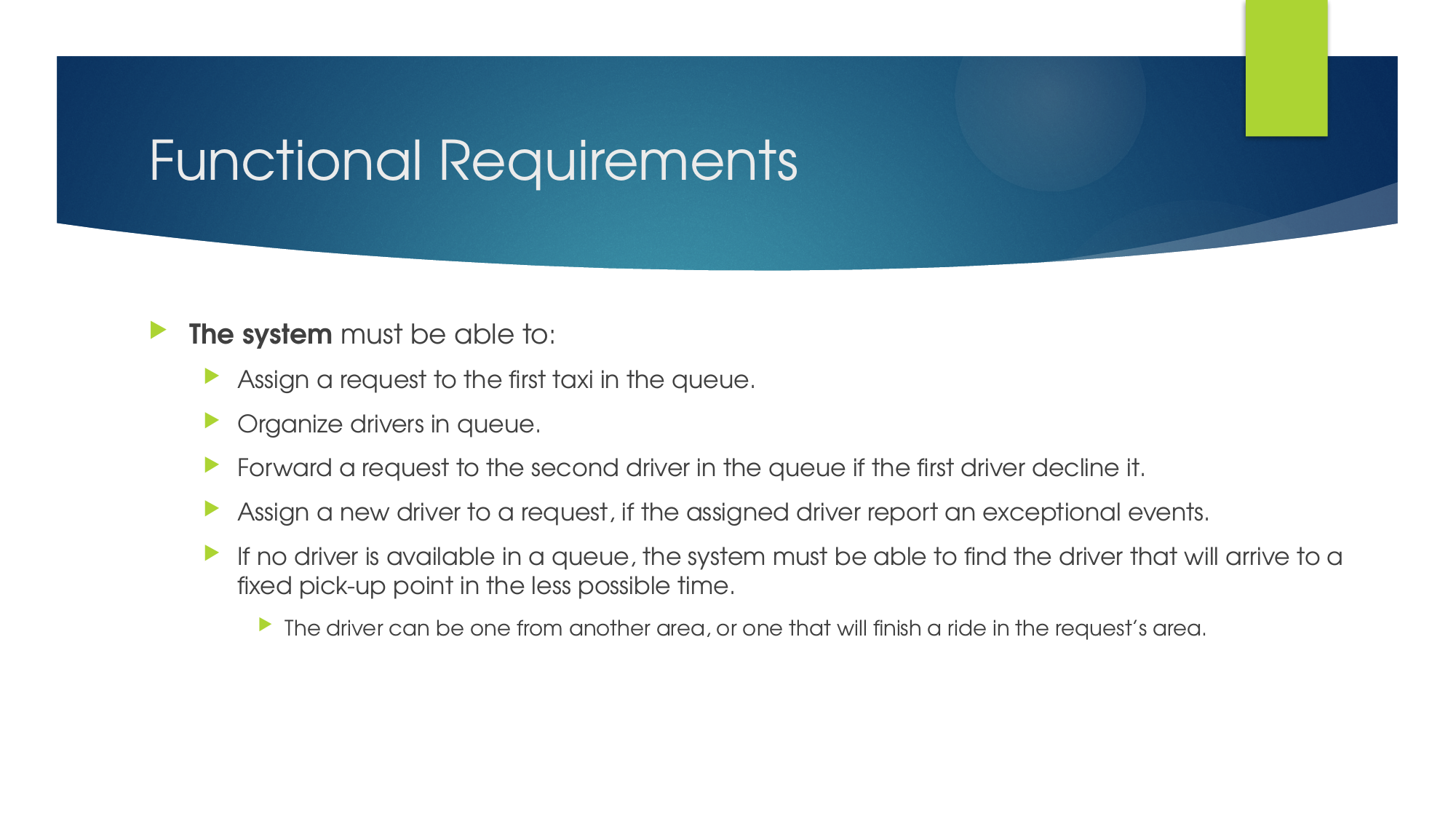

# Functional Requirements
The system must be able to:
Assign a request to the first taxi in the queue.
Organize drivers in queue.
Forward a request to the second driver in the queue if the first driver decline it.
Assign a new driver to a request, if the assigned driver report an exceptional events.
If no driver is available in a queue, the system must be able to find the driver that will arrive to a fixed pick-up point in the less possible time.
The driver can be one from another area, or one that will finish a ride in the request’s area.